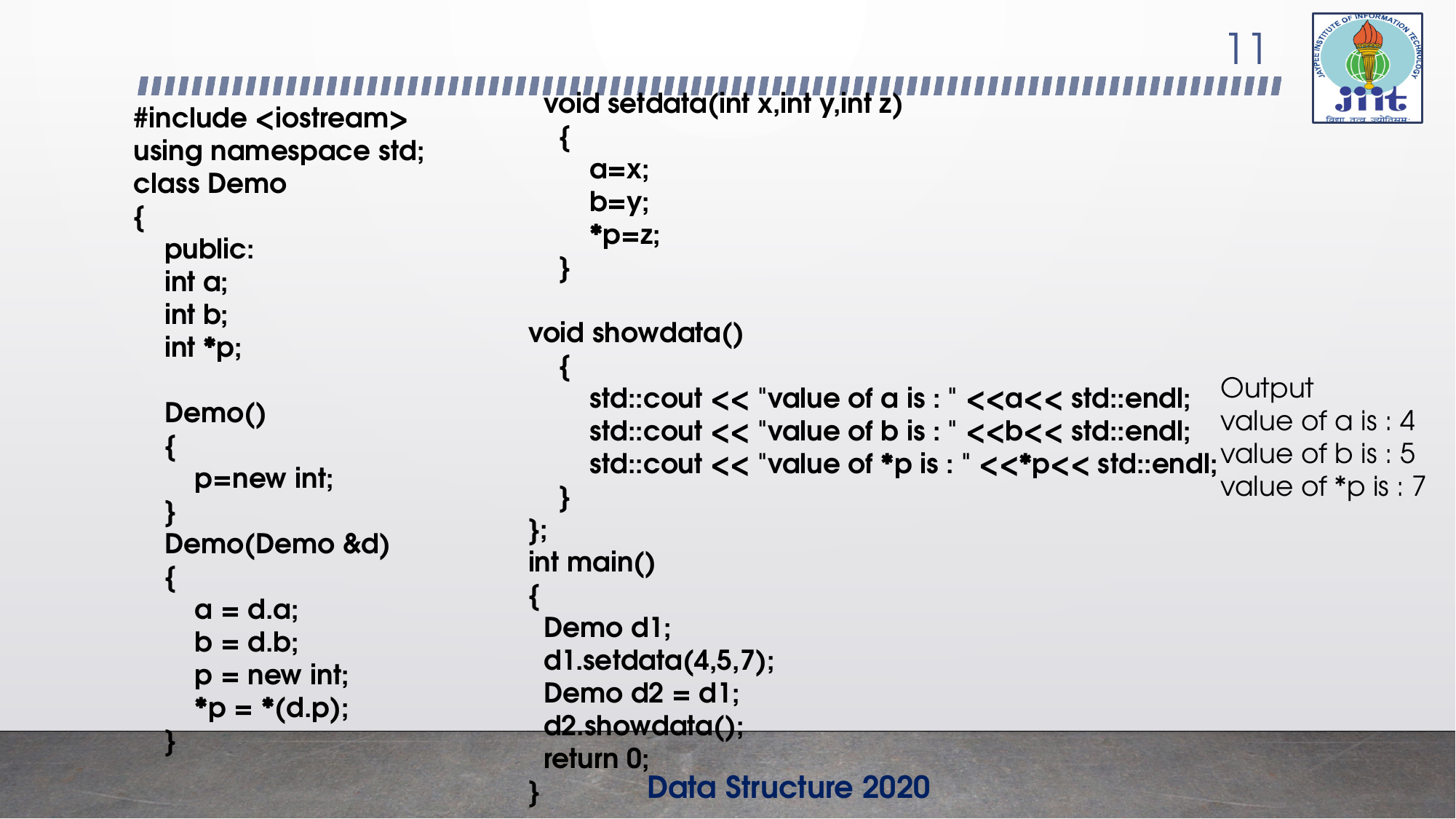

11
  void setdata(int x,int y,int z)
    {
        a=x;
        b=y;
        *p=z;
    }

void showdata()
    {
        std::cout << "value of a is : " <<a<< std::endl;
        std::cout << "value of b is : " <<b<< std::endl;
        std::cout << "value of *p is : " <<*p<< std::endl;
    }
};
int main()
{
  Demo d1;
  d1.setdata(4,5,7);
  Demo d2 = d1;
  d2.showdata();
  return 0;
}
#include <iostream>
using namespace std;
class Demo
{
    public:
    int a;
    int b;
    int *p;

    Demo()
    {
        p=new int;
    }
    Demo(Demo &d)
    {
        a = d.a;
        b = d.b;
        p = new int;
        *p = *(d.p);
    }

Output
value of a is : 4
value of b is : 5
value of *p is : 7